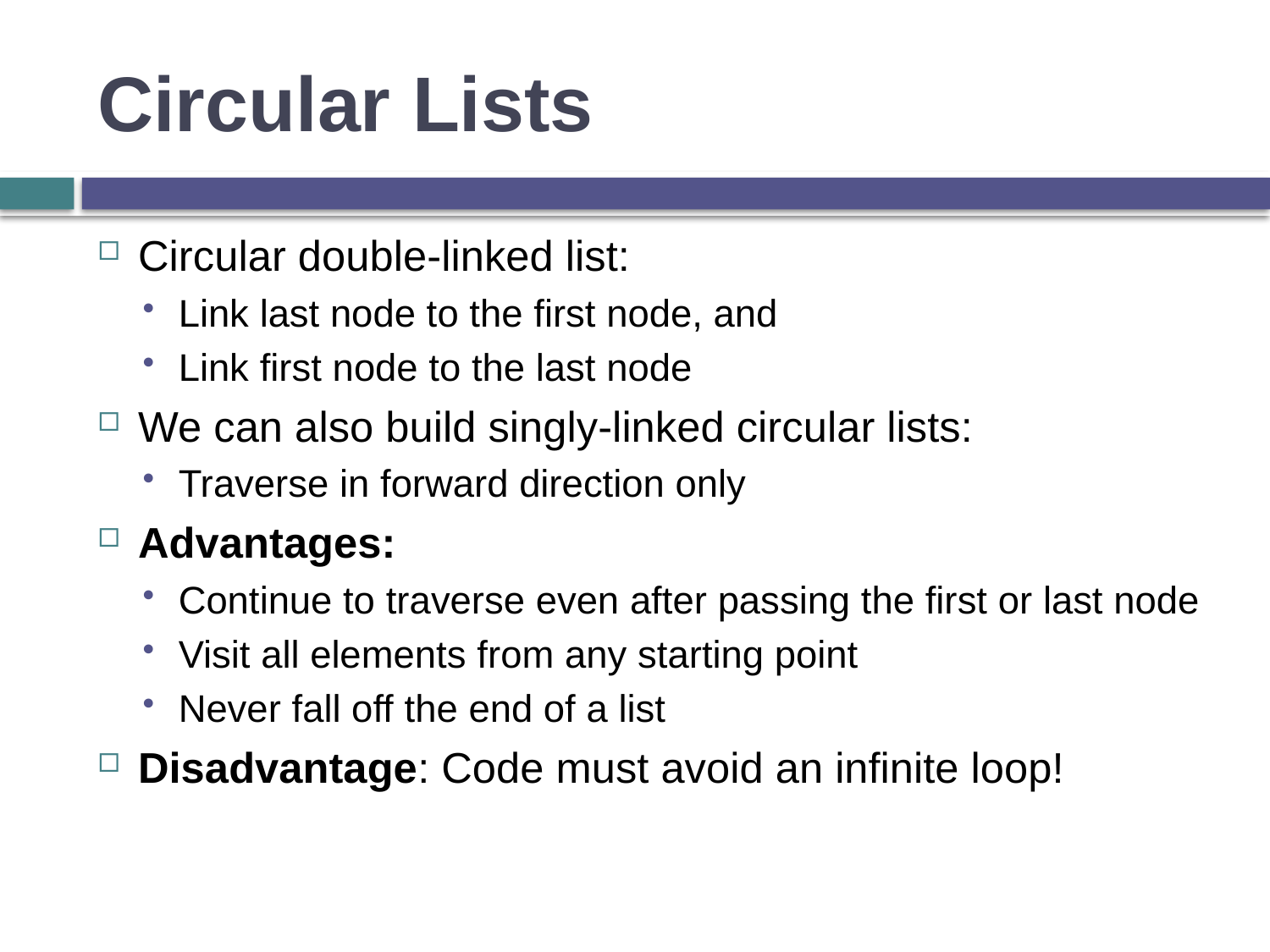

# Circular Lists
Circular double-linked list:
Link last node to the first node, and
Link first node to the last node
We can also build singly-linked circular lists:
Traverse in forward direction only
Advantages:
Continue to traverse even after passing the first or last node
Visit all elements from any starting point
Never fall off the end of a list
Disadvantage: Code must avoid an infinite loop!